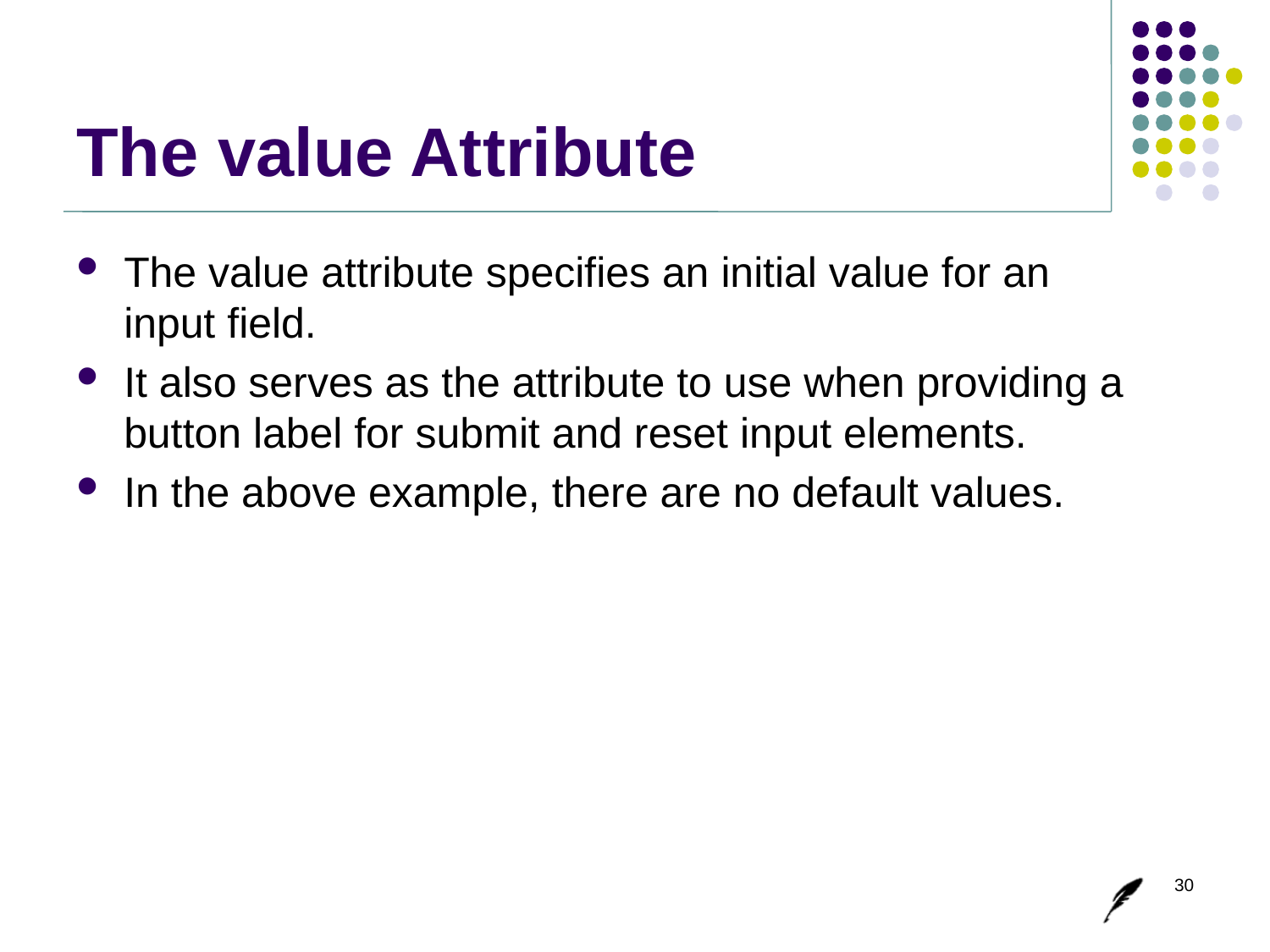

# The value Attribute
The value attribute specifies an initial value for an
input field.
It also serves as the attribute to use when providing a button label for submit and reset input elements.
In the above example, there are no default values.

30